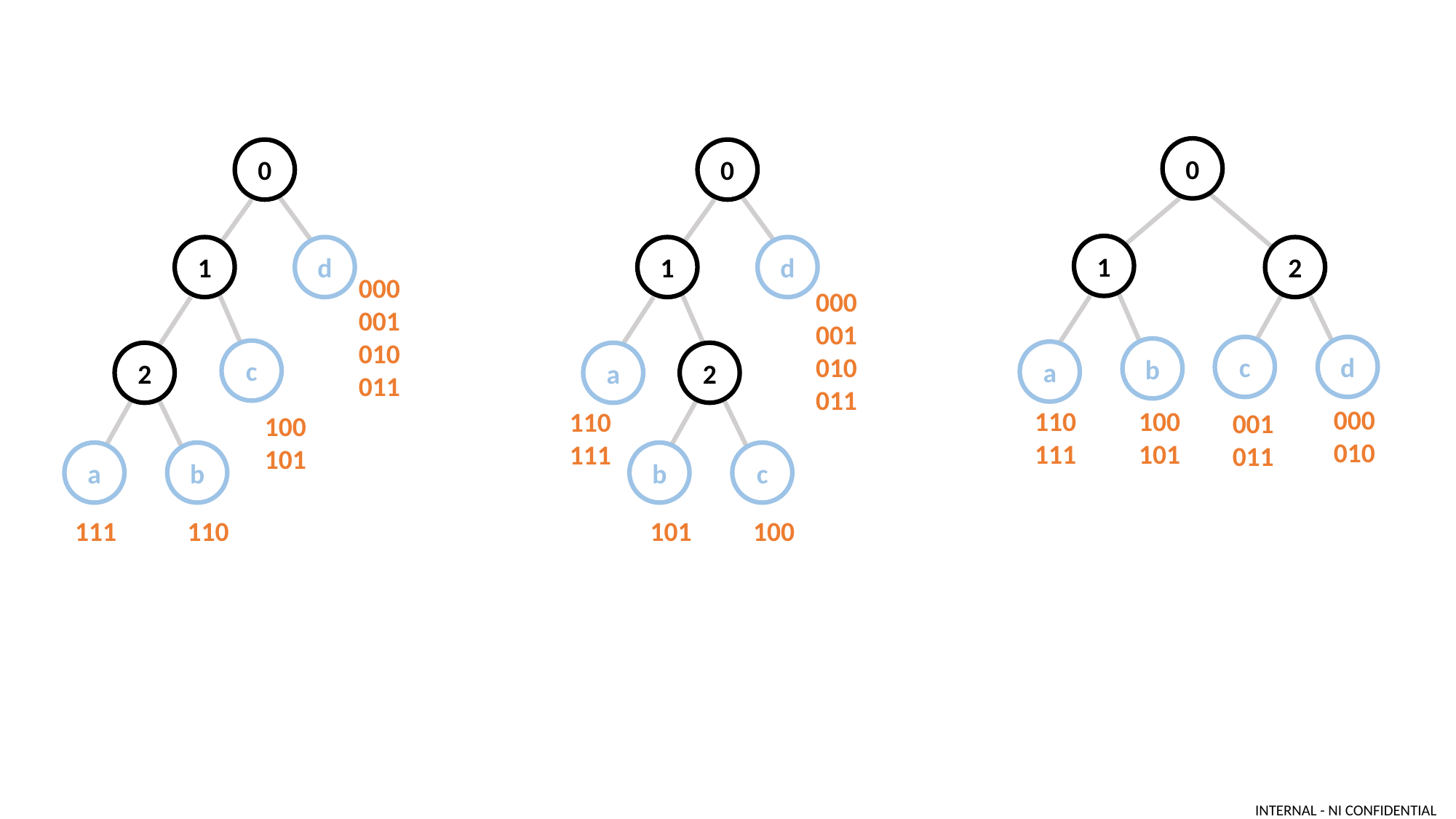

0
0
0
1
1
d
1
d
2
000
001
010
011
000
001
010
011
c
d
b
c
a
2
a
2
000
010
110
111
100
101
110
111
001
011
100
101
a
b
b
c
100
111
110
101